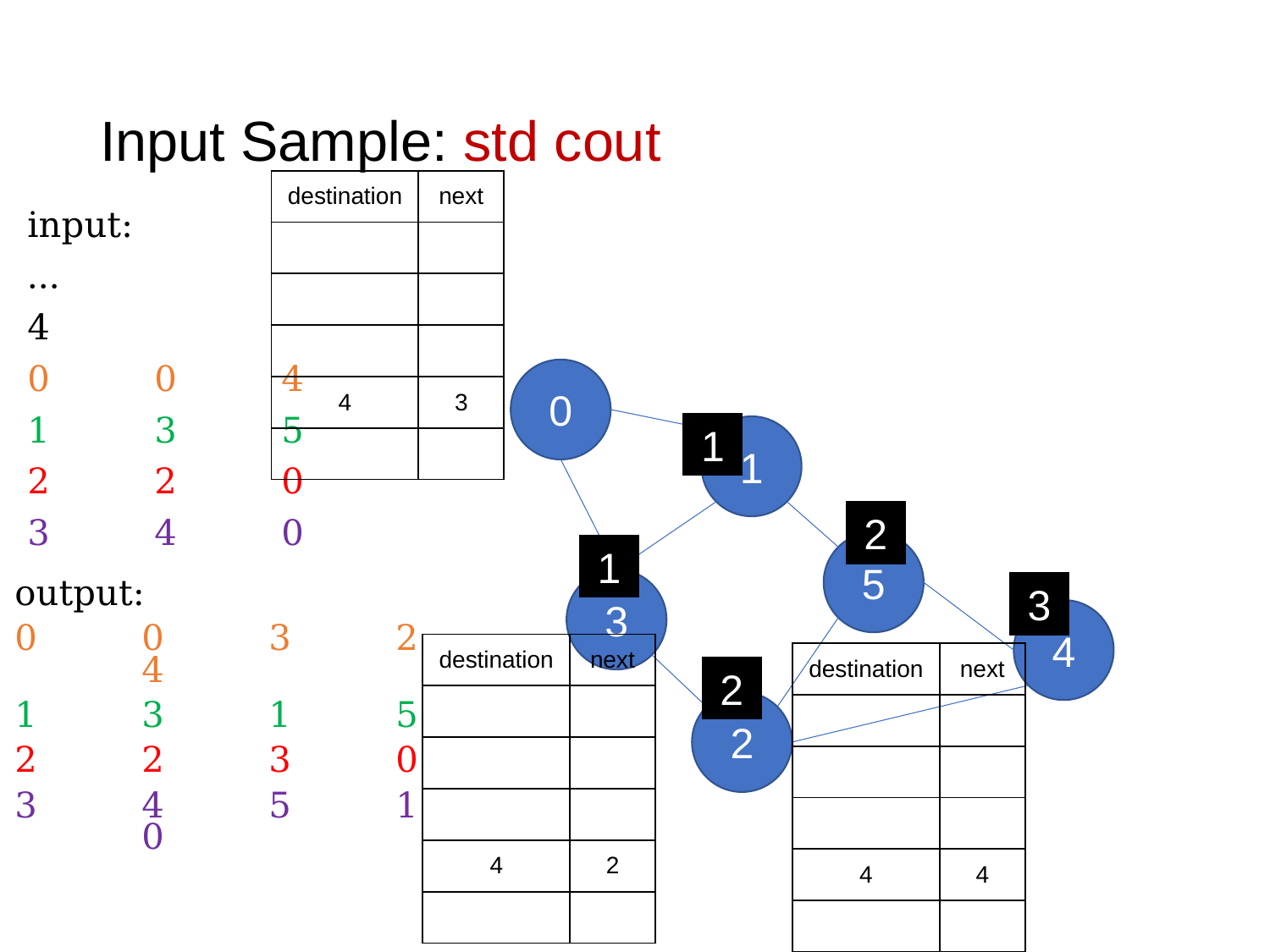

# Input Sample: std cout
| destination | next |
| --- | --- |
|  |  |
|  |  |
|  |  |
| 4 | 3 |
|  |  |
input:
…
4
0	0	4
1	3	5
2	2	0
3	4	0

0
1
5
3
4
2
1
2
1
3
output:
0	0	3	2	4
1	3	1	5
2	2	3	0
3	4	5	1	0

| destination | next |
| --- | --- |
|  |  |
|  |  |
|  |  |
| 4 | 2 |
|  |  |
| destination | next |
| --- | --- |
|  |  |
|  |  |
|  |  |
| 4 | 4 |
|  |  |
2